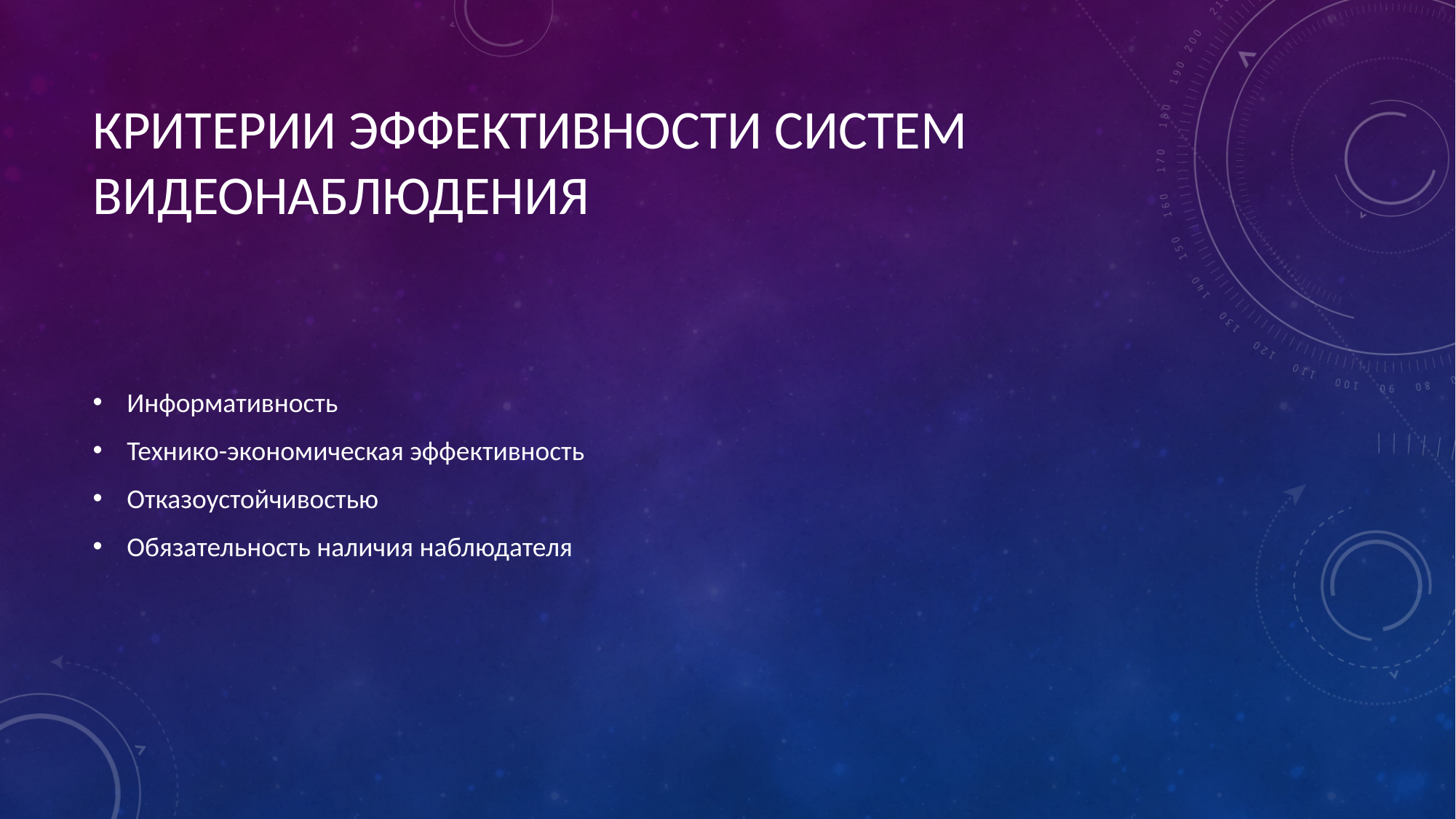

# Критерии эффективности систем видеонаблюдения
Информативность
Технико-экономическая эффективность
Отказоустойчивостью
Обязательность наличия наблюдателя